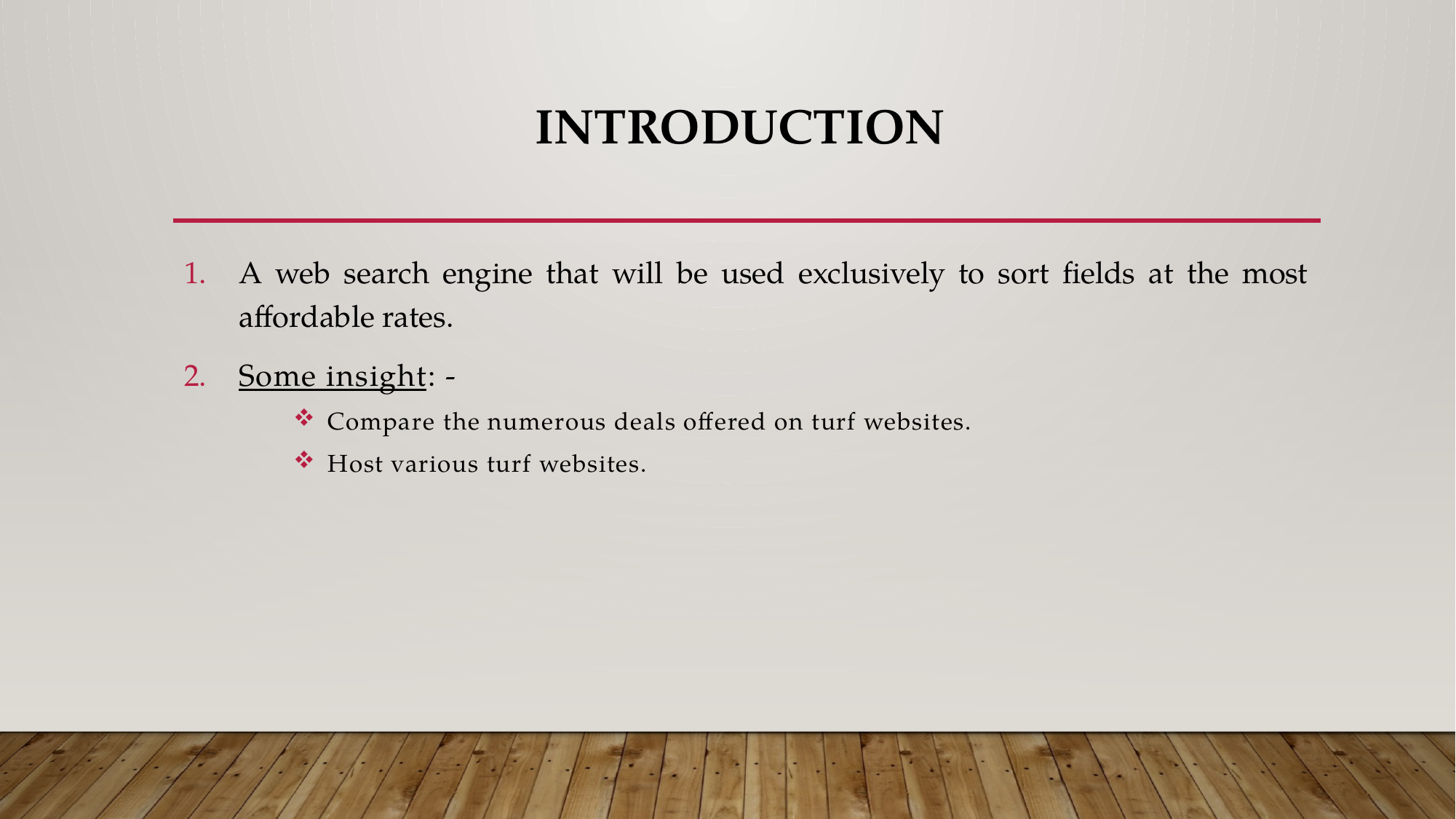

# INTRODUCTION
A web search engine that will be used exclusively to sort fields at the most affordable rates.
Some insight: -
 Compare the numerous deals offered on turf websites.
 Host various turf websites.